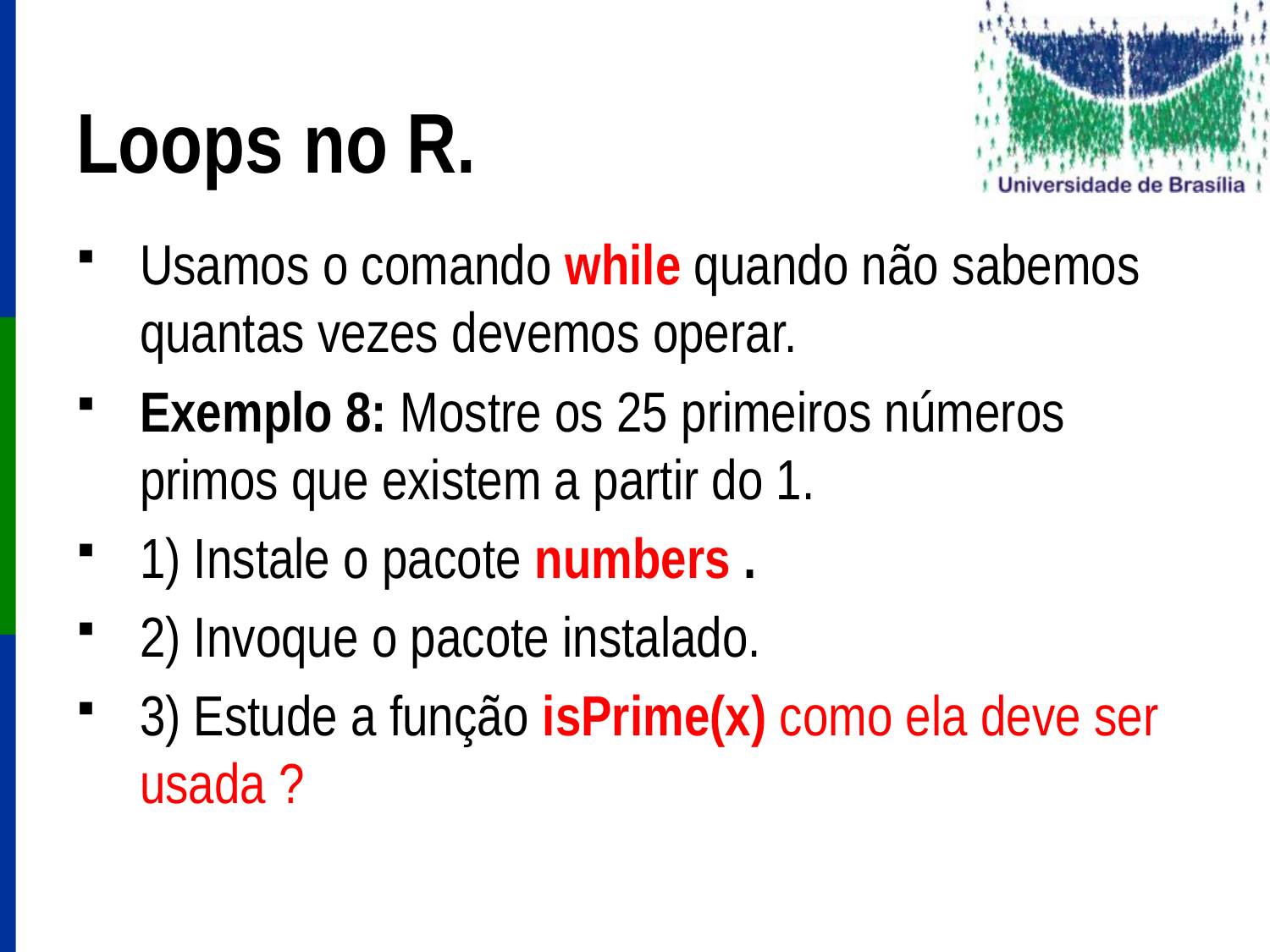

# Loops no R.
Usamos o comando while quando não sabemos quantas vezes devemos operar.
Exemplo 8: Mostre os 25 primeiros números primos que existem a partir do 1.
1) Instale o pacote numbers .
2) Invoque o pacote instalado.
3) Estude a função isPrime(x) como ela deve ser usada ?